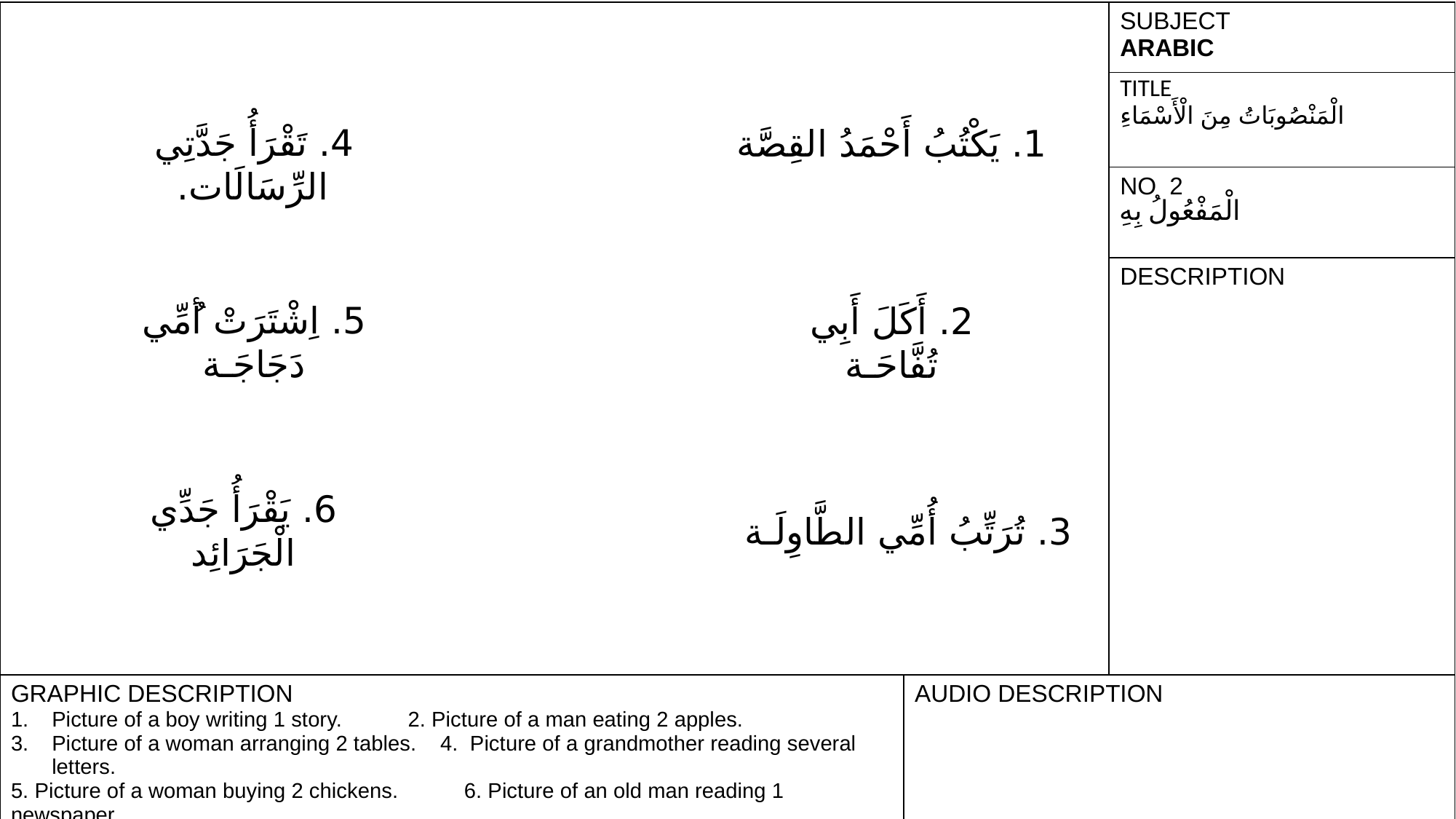

|  |  | SUBJECT ARABIC |
| --- | --- | --- |
|  |  | TITLE الْمَنْصُوبَاتُ مِنَ الْأَسْمَاءِ |
|  |  | NO 2 الْمَفْعُولُ بِهِ |
|  |  | DESCRIPTION |
| GRAPHIC DESCRIPTION Picture of a boy writing 1 story. 2. Picture of a man eating 2 apples. Picture of a woman arranging 2 tables. 4. Picture of a grandmother reading several letters. 5. Picture of a woman buying 2 chickens. 6. Picture of an old man reading 1 newspaper. | AUDIO DESCRIPTION |  |
1. يَكْتُبُ أَحْمَدُ القِصَّة
4. تَقْرَأُ جَدَّتِي الرِّسَالَات.
5. اِشْتَرَتْ أُمِّي دَجَاجَـة
2. أَكَلَ أَبِي تُفَّاحَـة
6. يَقْرَأُ جَدِّي الْجَرَائِد
3. تُرَتِّبُ أُمِّي الطَّاوِلَـة